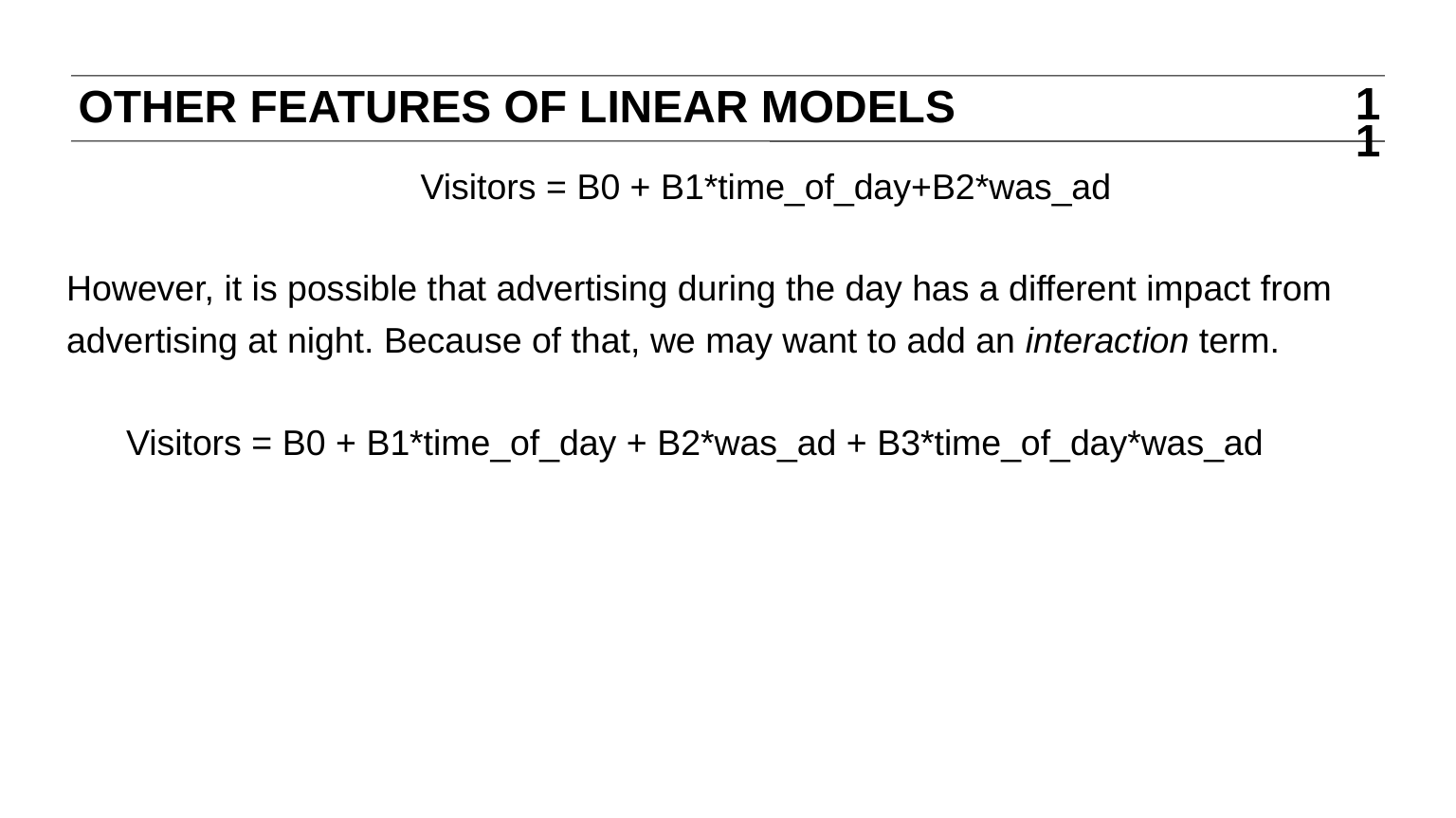

Other features of linear models
11
		       Visitors = B0 + B1*time_of_day+B2*was_ad

However, it is possible that advertising during the day has a different impact from advertising at night. Because of that, we may want to add an interaction term.

      Visitors = B0 + B1*time_of_day + B2*was_ad + B3*time_of_day*was_ad